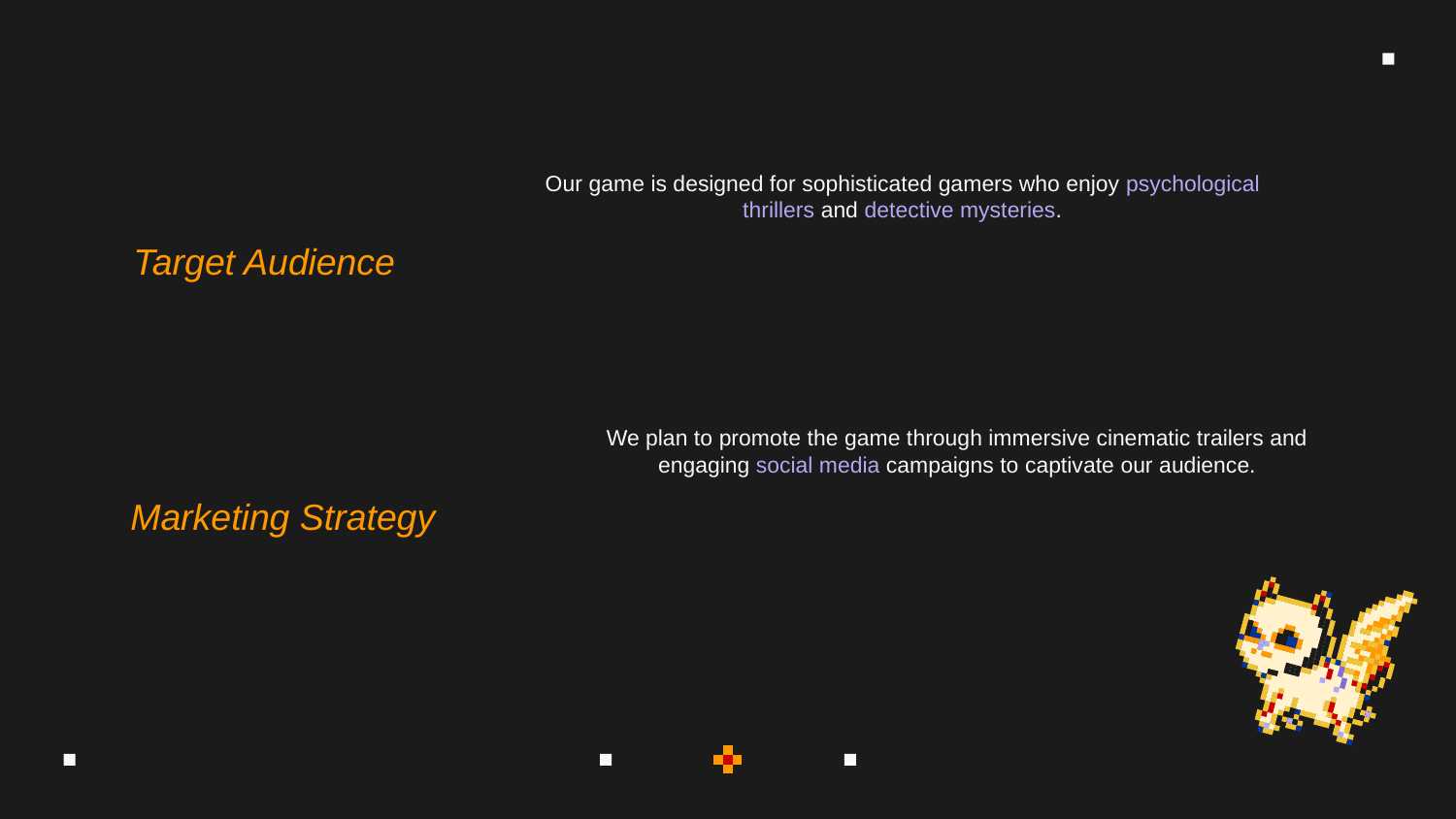

Target Audience
Our game is designed for sophisticated gamers who enjoy psychological thrillers and detective mysteries.
Marketing Strategy
We plan to promote the game through immersive cinematic trailers and engaging social media campaigns to captivate our audience.